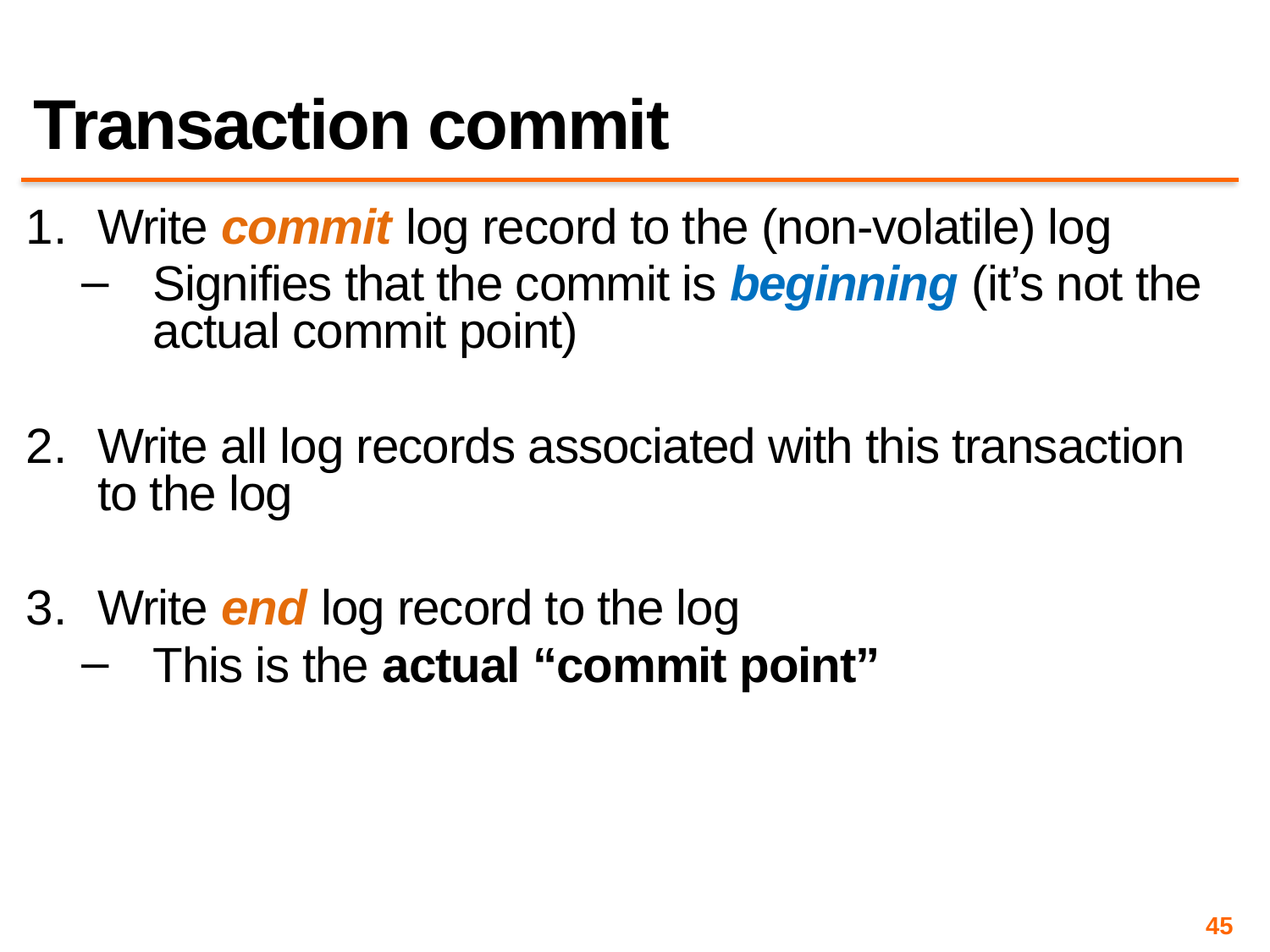

# Transaction commit
Write commit log record to the (non-volatile) log
Signifies that the commit is beginning (it’s not the actual commit point)

Write all log records associated with this transaction to the log

Write end log record to the log
This is the actual “commit point”
45